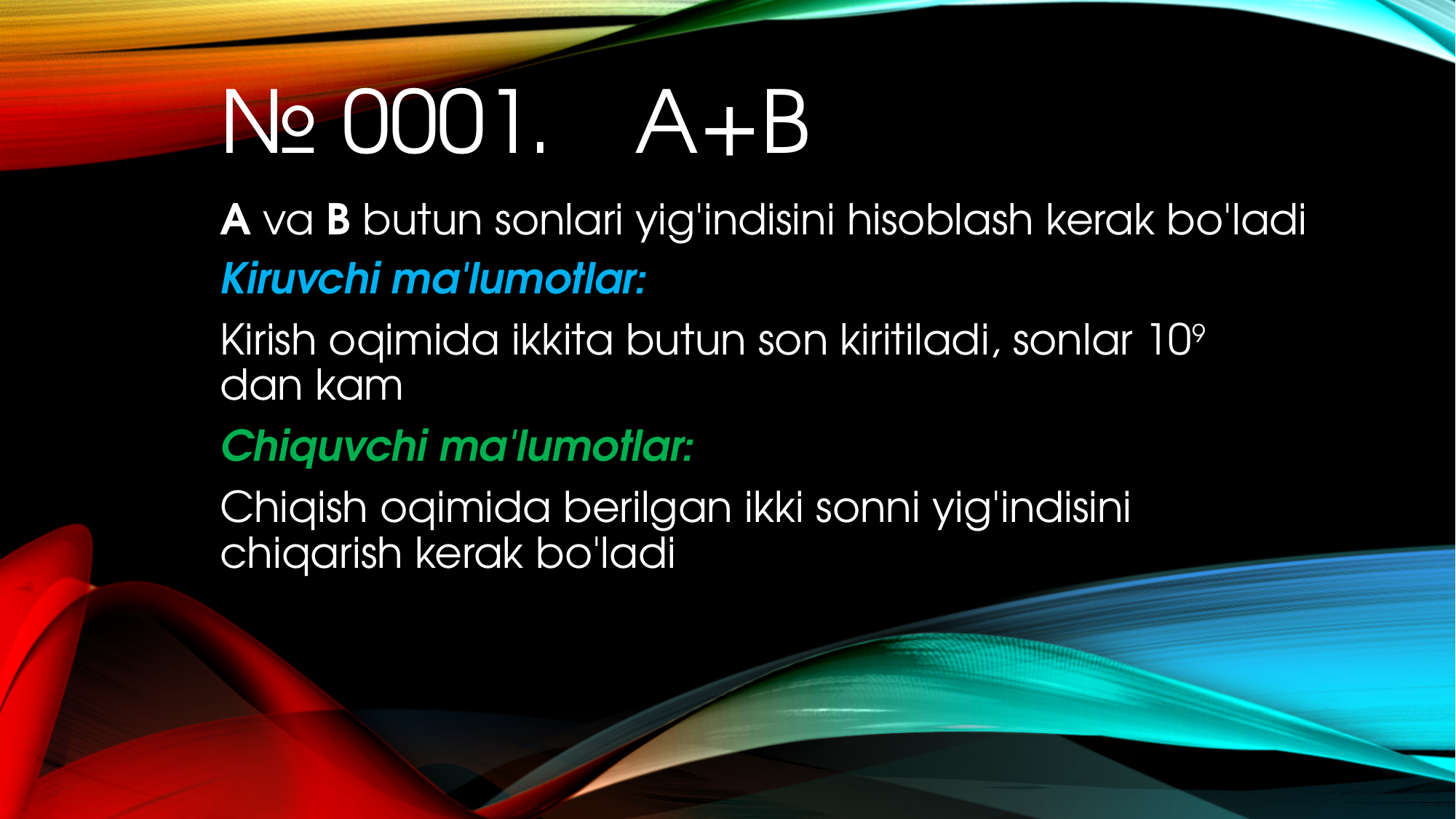

# № 0001.	A+B
A va B butun sonlari yig'indisini hisoblash kerak bo'ladi
Kiruvchi ma'lumotlar:
Kirish oqimida ikkita butun son kiritiladi, sonlar 109 dan kam
Chiquvchi ma'lumotlar:
Chiqish oqimida berilgan ikki sonni yig'indisini chiqarish kerak bo'ladi